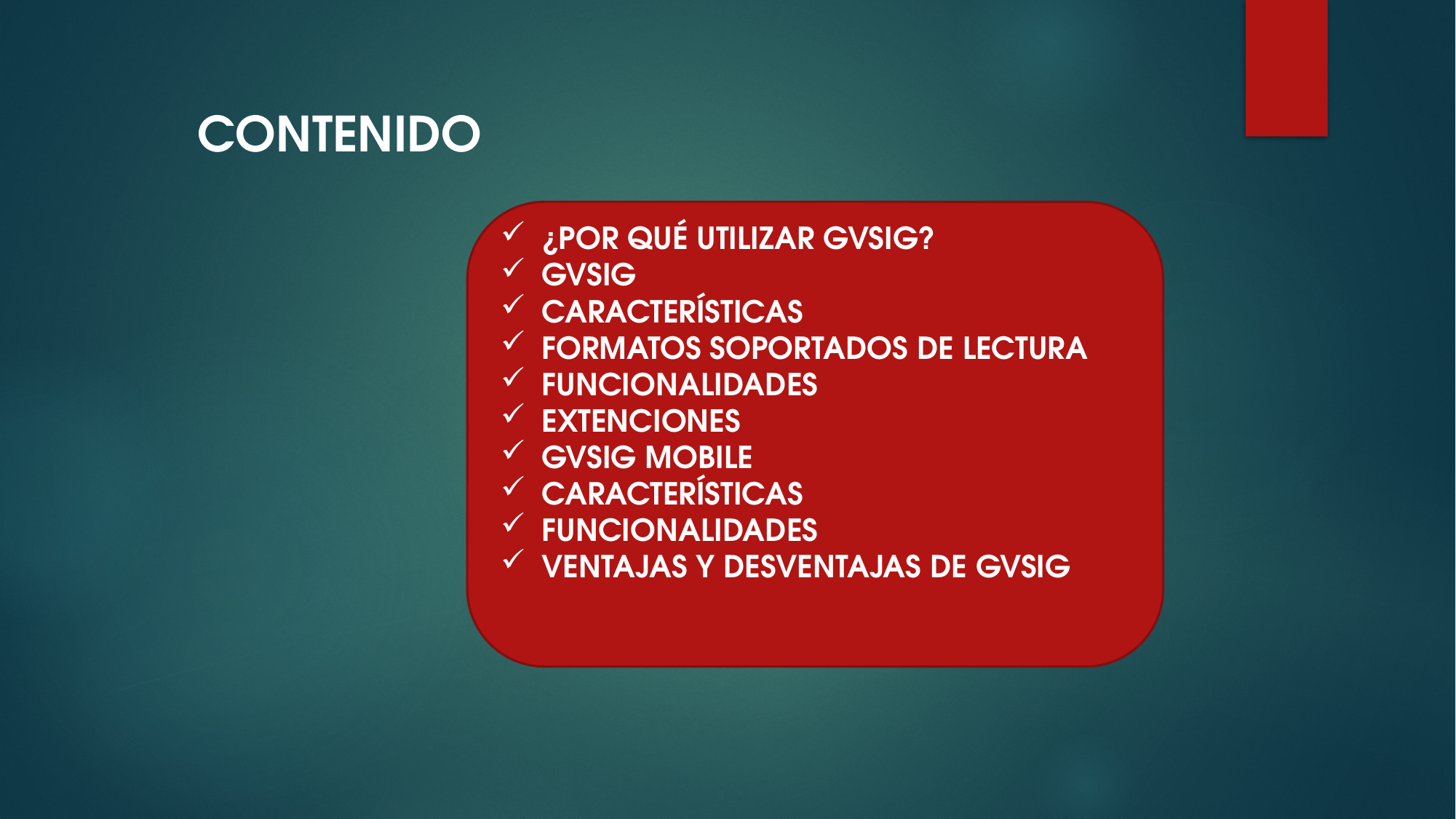

CONTENIDO
¿POR QUÉ UTILIZAR GVSIG?
GVSIG
CARACTERÍSTICAS
FORMATOS SOPORTADOS DE LECTURA
FUNCIONALIDADES
EXTENCIONES
GVSIG MOBILE
CARACTERÍSTICAS
FUNCIONALIDADES
VENTAJAS Y DESVENTAJAS DE GVSIG